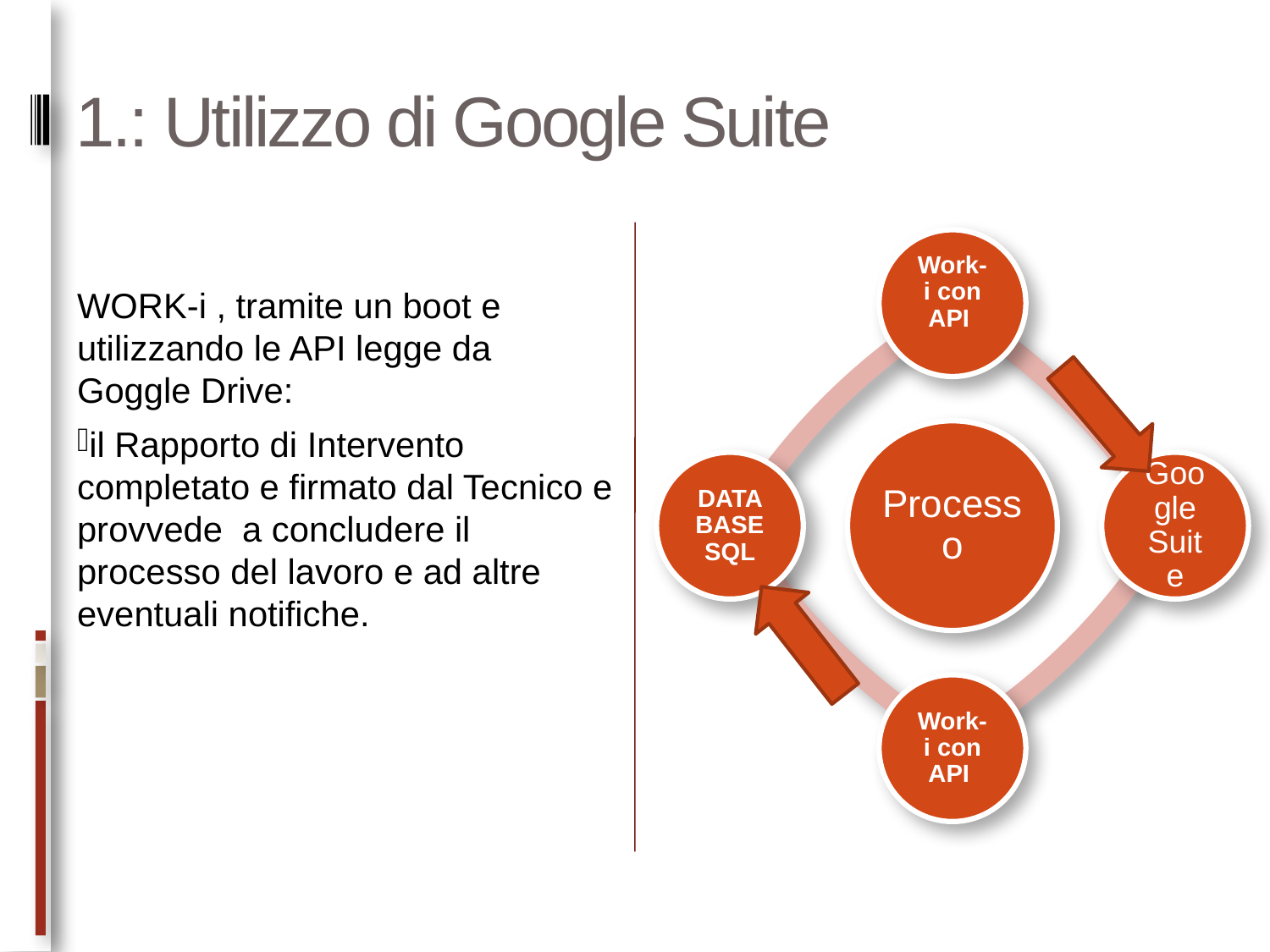

# 1.: Utilizzo di Google Suite
Processo
Work-i con API

Google Suite
Work-i con API
DATA BASE SQL

WORK-i , tramite un boot e utilizzando le API legge da Goggle Drive:
il Rapporto di Intervento completato e firmato dal Tecnico e provvede  a concludere il processo del lavoro e ad altre eventuali notifiche.